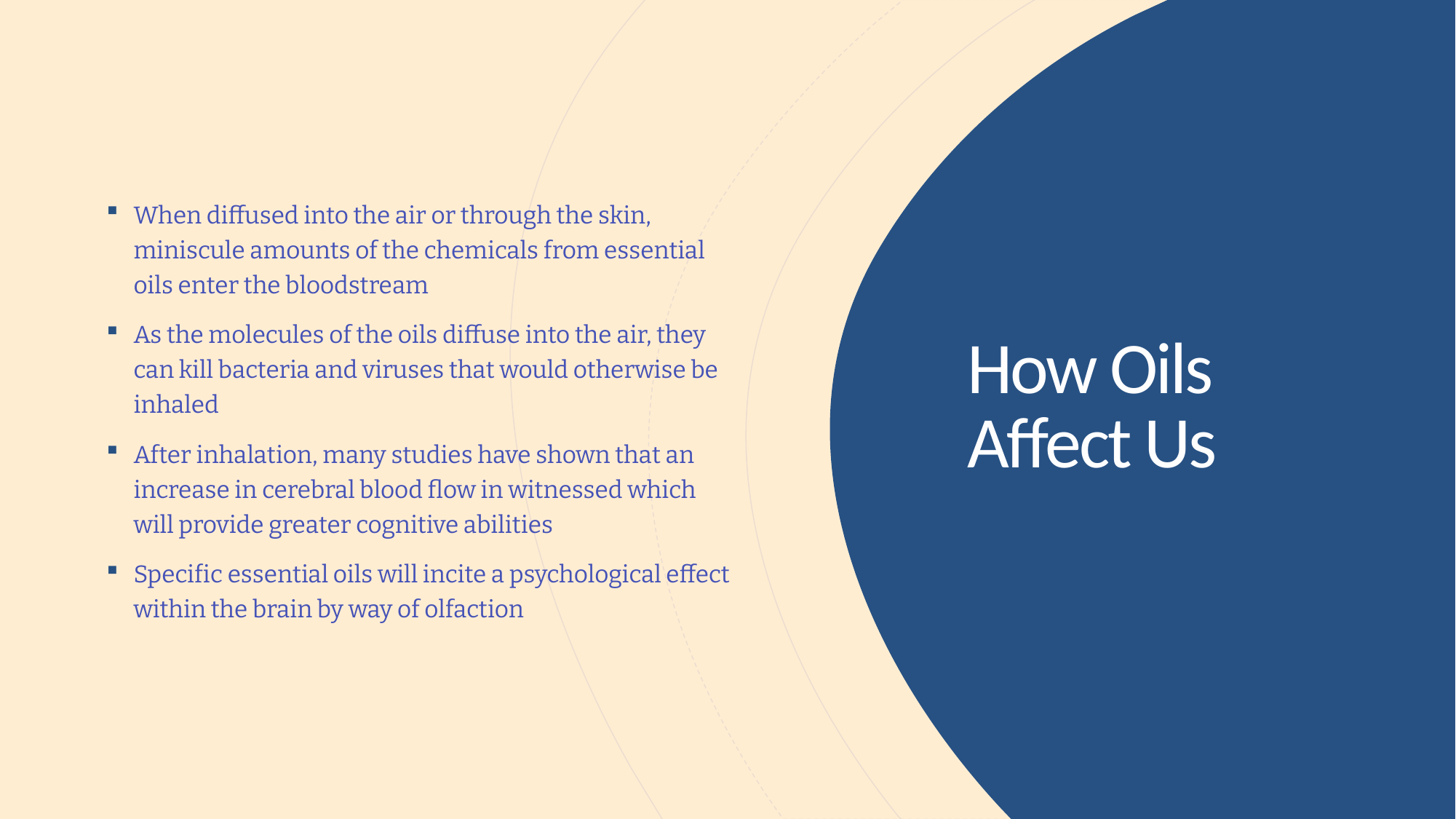

When diffused into the air or through the skin, miniscule amounts of the chemicals from essential oils enter the bloodstream
As the molecules of the oils diffuse into the air, they can kill bacteria and viruses that would otherwise be inhaled
After inhalation, many studies have shown that an increase in cerebral blood flow in witnessed which will provide greater cognitive abilities
Specific essential oils will incite a psychological effect within the brain by way of olfaction
# How Oils Affect Us